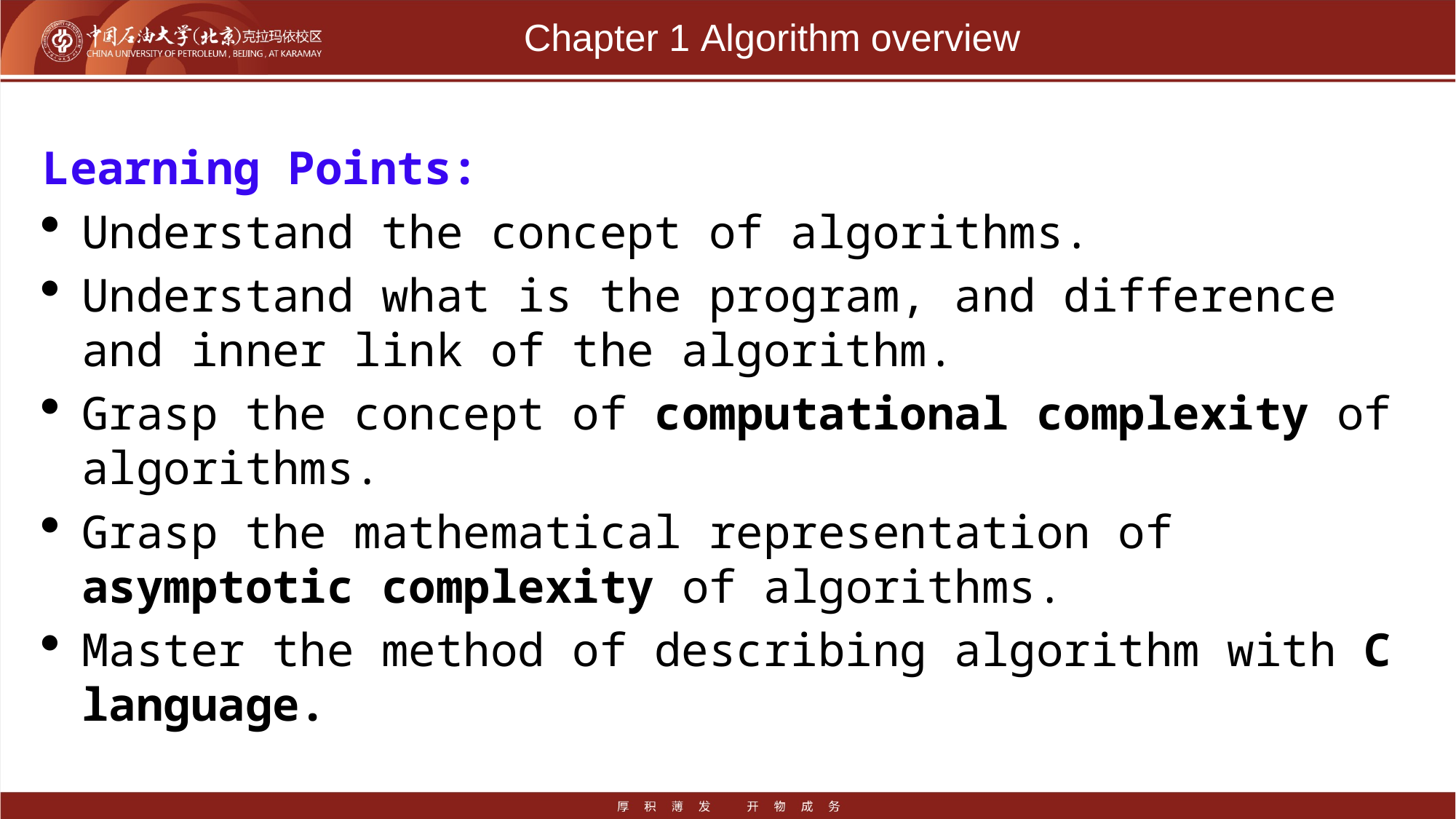

# Chapter 1 Algorithm overview
Learning Points:
Understand the concept of algorithms.
Understand what is the program, and difference and inner link of the algorithm.
Grasp the concept of computational complexity of algorithms.
Grasp the mathematical representation of asymptotic complexity of algorithms.
Master the method of describing algorithm with C language.